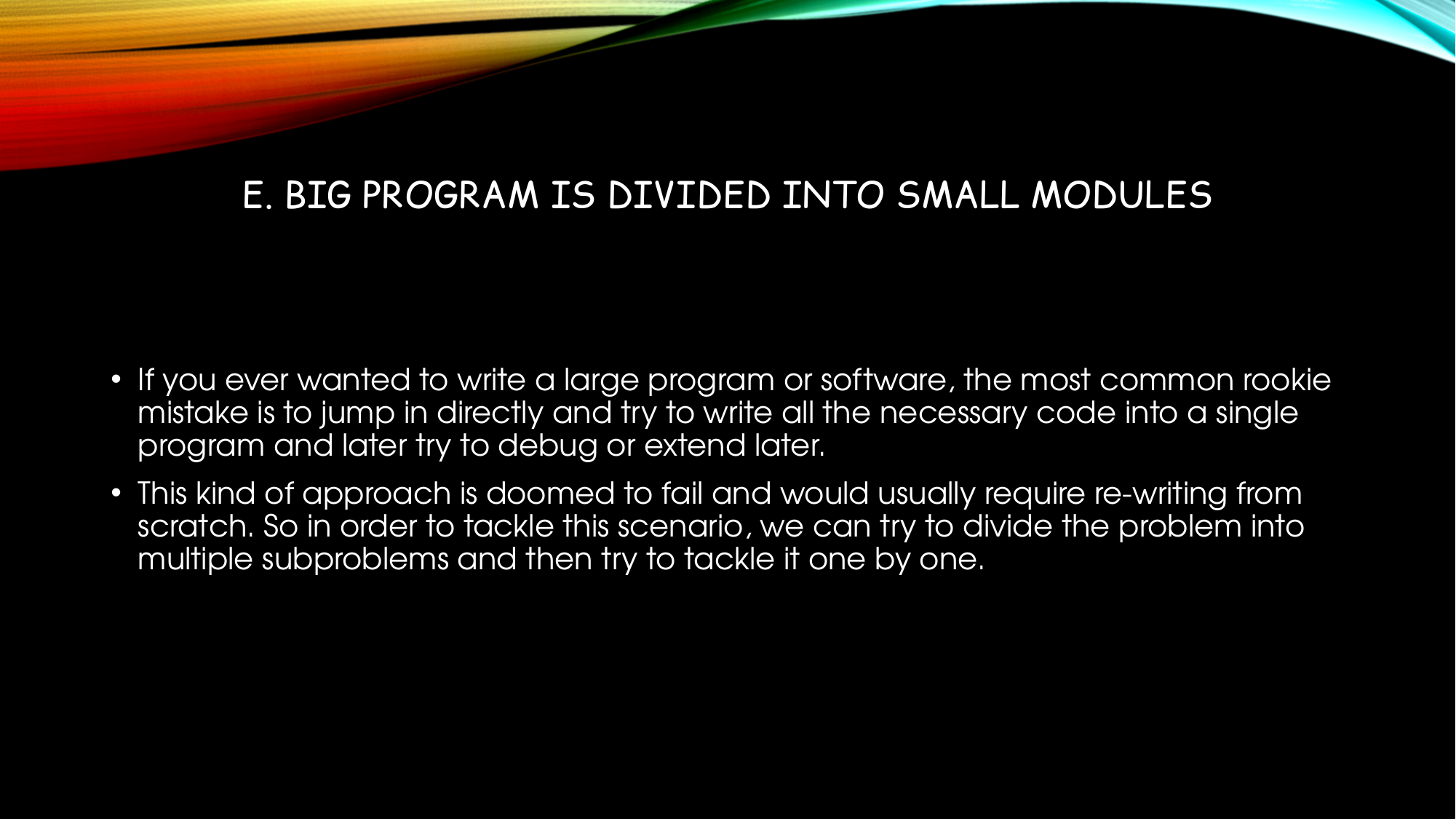

# e. Big program is divided into small modules
If you ever wanted to write a large program or software, the most common rookie mistake is to jump in directly and try to write all the necessary code into a single program and later try to debug or extend later.
This kind of approach is doomed to fail and would usually require re-writing from scratch. So in order to tackle this scenario, we can try to divide the problem into multiple subproblems and then try to tackle it one by one.